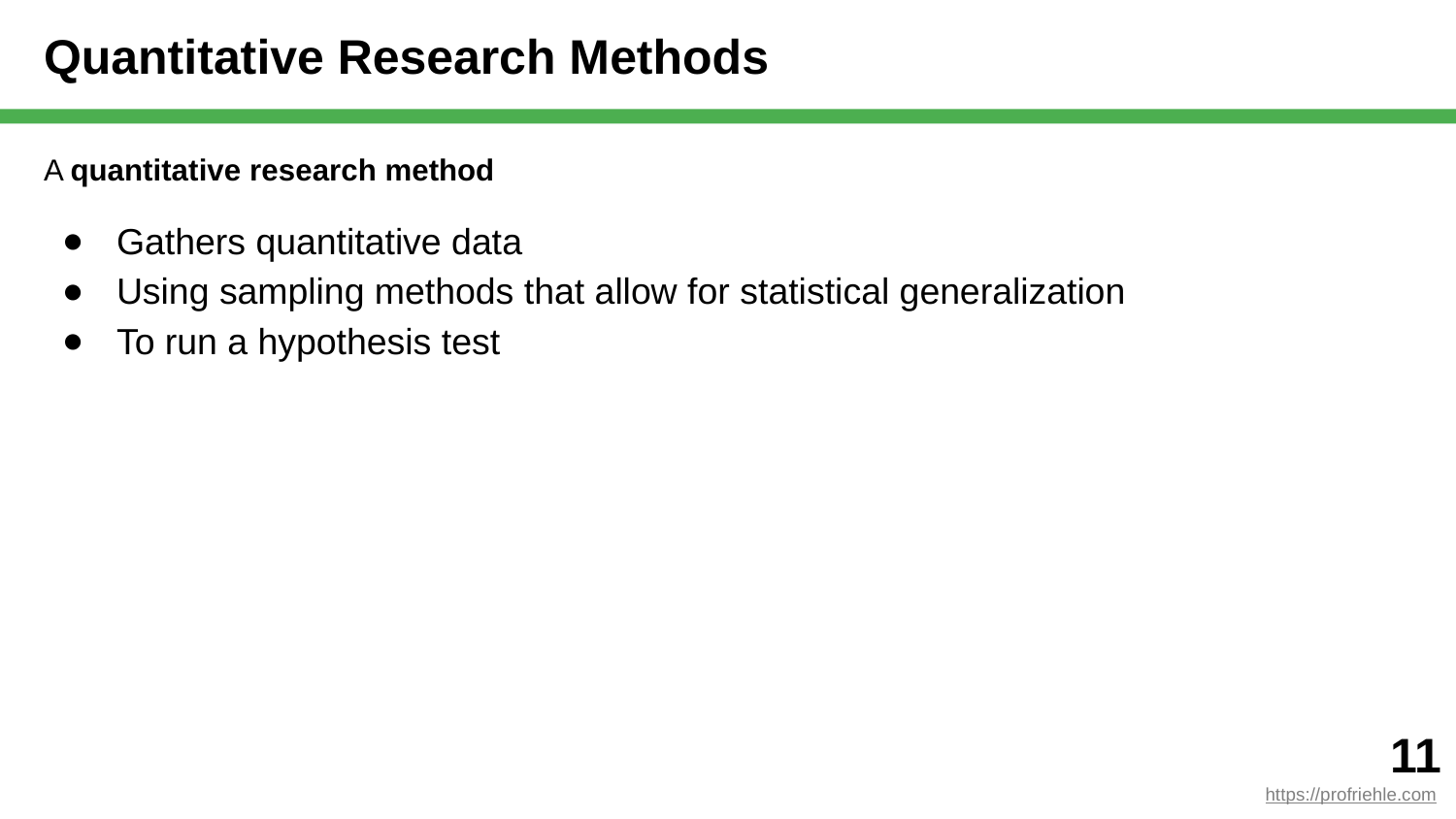

# Quantitative Research Methods
A quantitative research method
Gathers quantitative data
Using sampling methods that allow for statistical generalization
To run a hypothesis test
11
https://profriehle.com